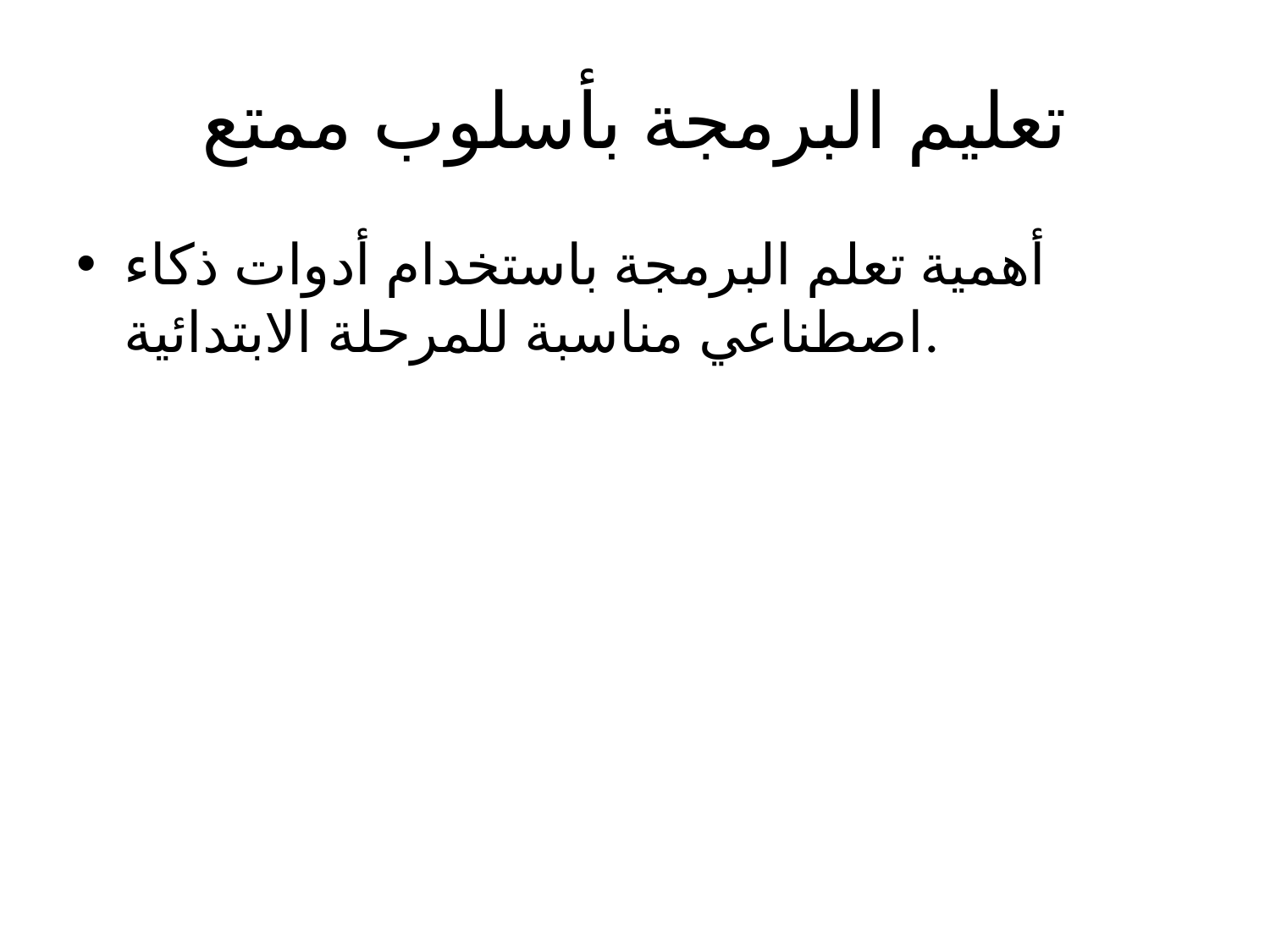

# تعليم البرمجة بأسلوب ممتع
أهمية تعلم البرمجة باستخدام أدوات ذكاء اصطناعي مناسبة للمرحلة الابتدائية.